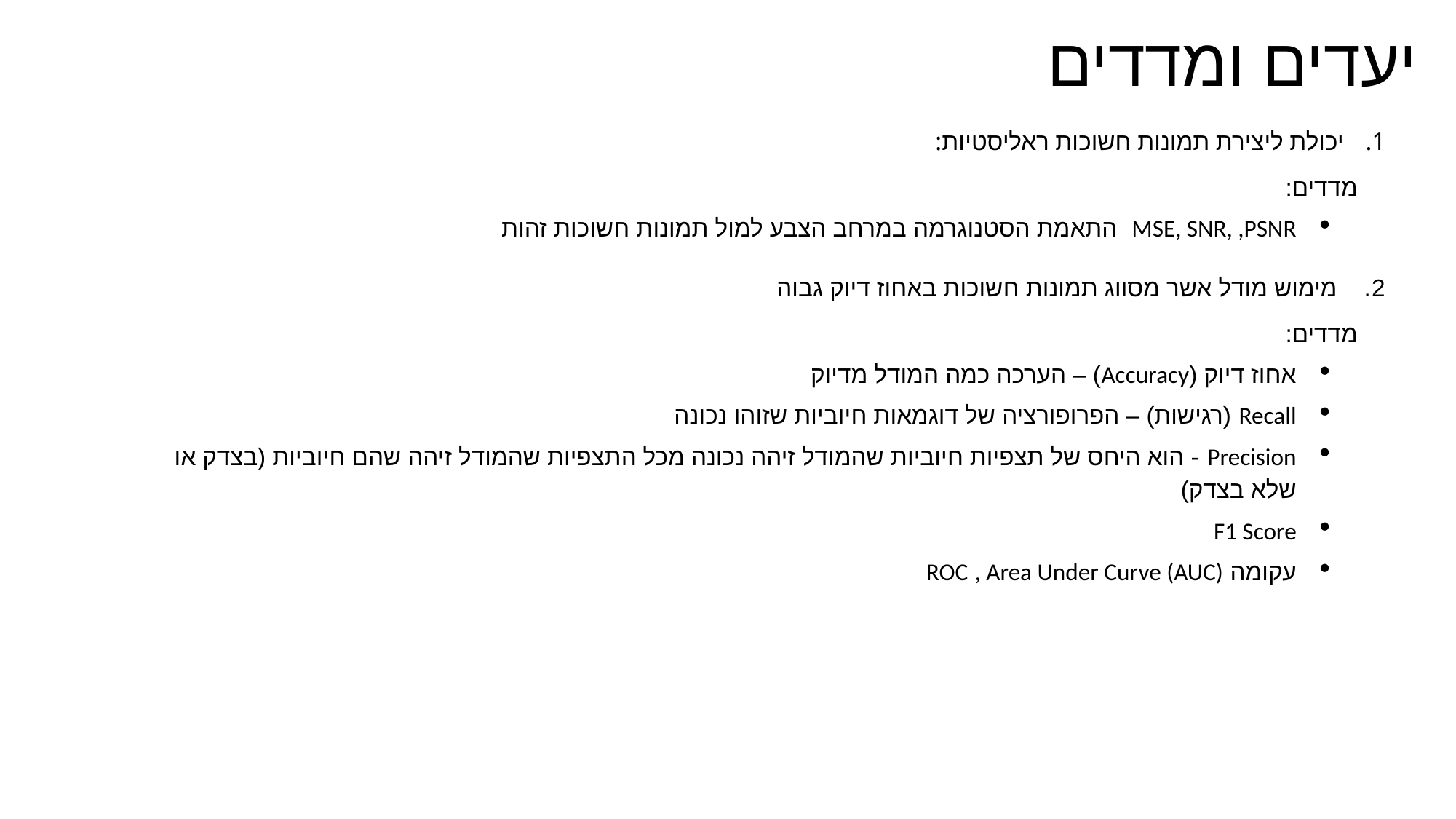

# יעדים ומדדים
יכולת ליצירת תמונות חשוכות ראליסטיות:
מדדים:
MSE, SNR, ,PSNR  התאמת הסטנוגרמה במרחב הצבע למול תמונות חשוכות זהות
2.    מימוש מודל אשר מסווג תמונות חשוכות באחוז דיוק גבוה
מדדים:
אחוז דיוק (Accuracy) – הערכה כמה המודל מדיוק
Recall (רגישות) – הפרופורציה של דוגמאות חיוביות שזוהו נכונה
Precision - הוא היחס של תצפיות חיוביות שהמודל זיהה נכונה מכל התצפיות שהמודל זיהה שהם חיוביות (בצדק או שלא בצדק)
F1 Score
עקומה ROC , Area Under Curve (AUC)